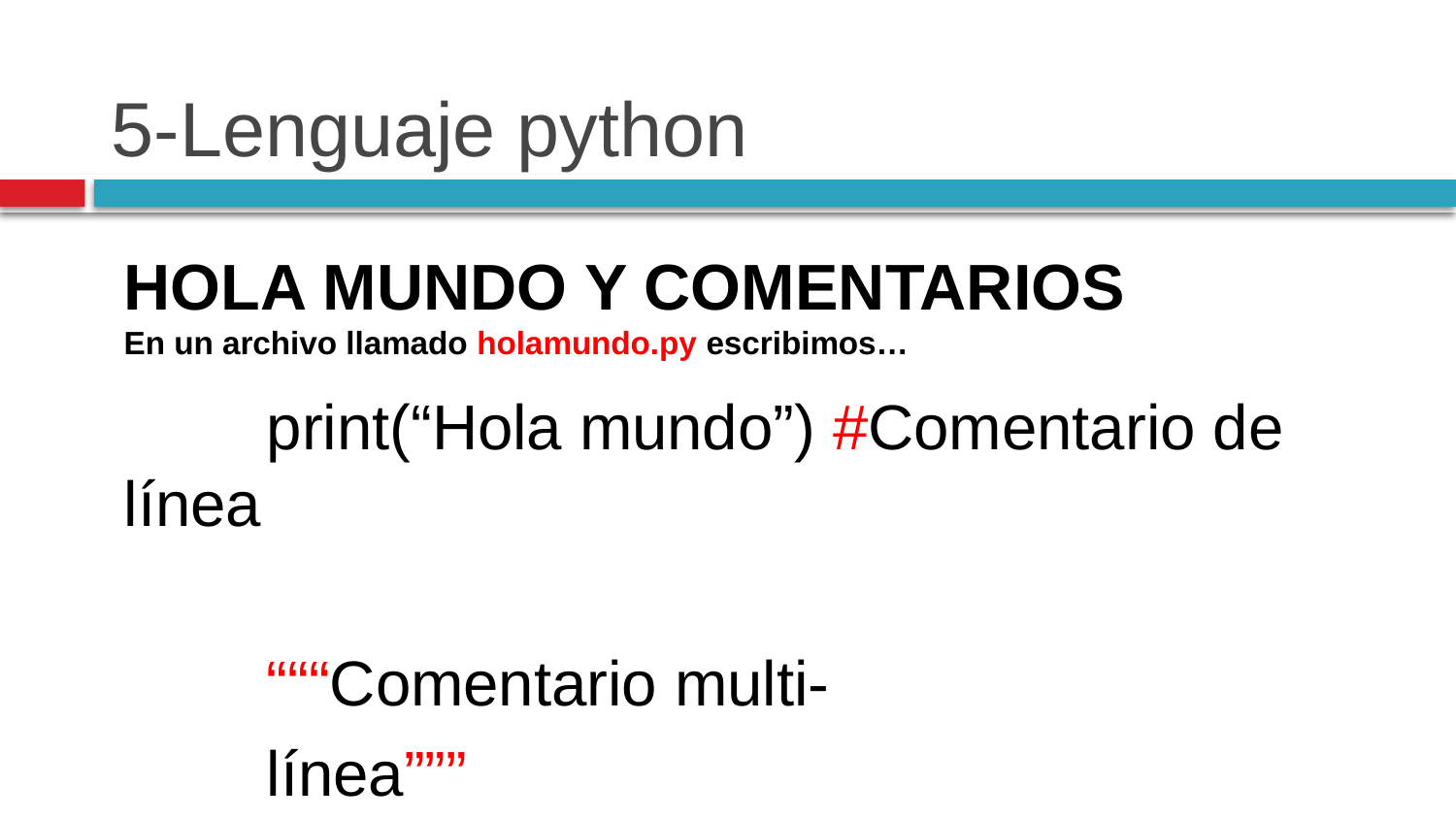

# 5-Lenguaje python

	print(“Hola mundo”) #Comentario de línea

	“““Comentario multi-
		línea”””
HOLA MUNDO Y COMENTARIOS
En un archivo llamado holamundo.py escribimos…